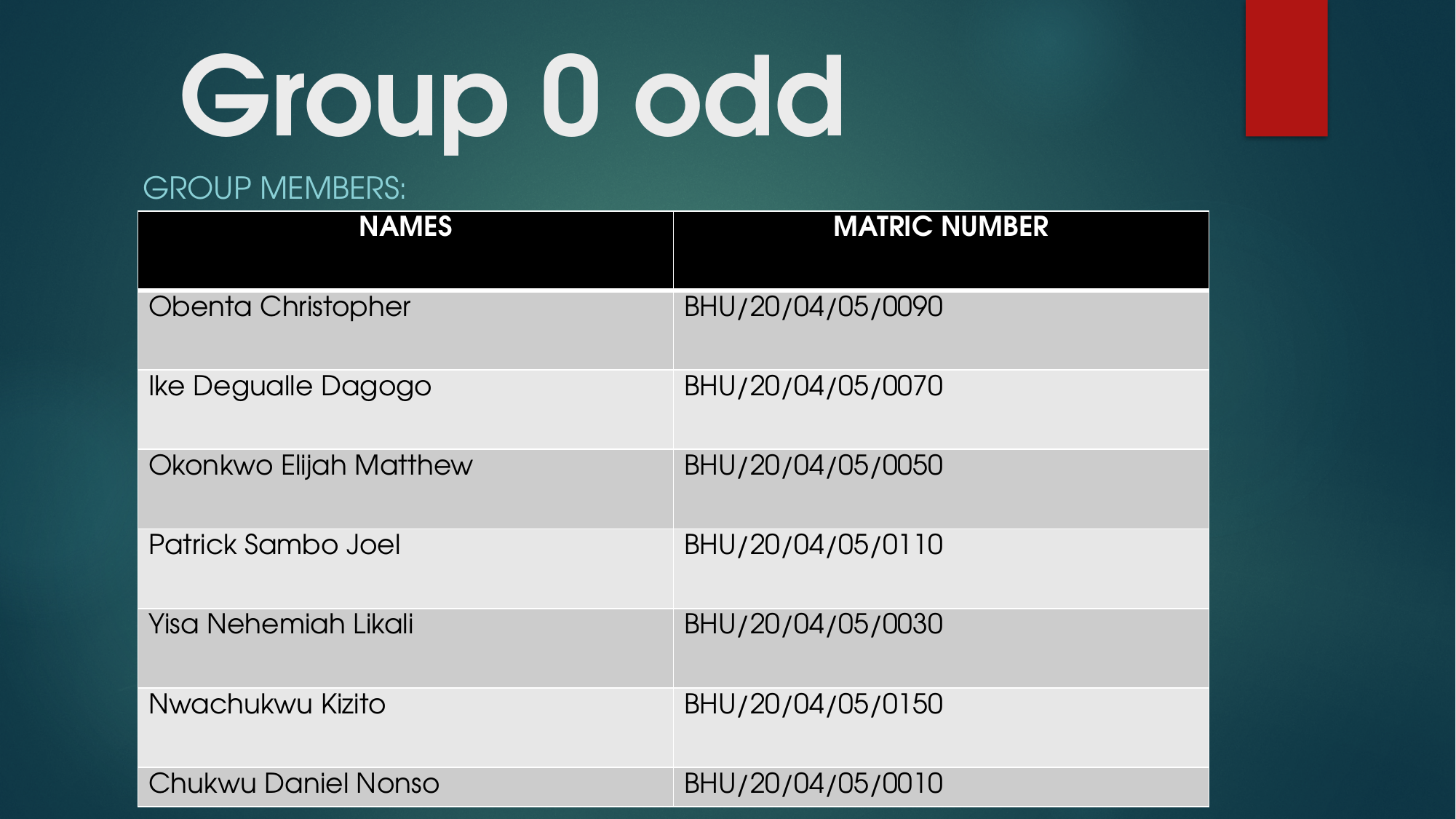

# Group 0 odd
Group members:

| NAMES | MATRIC NUMBER |
| --- | --- |
| Obenta Christopher | BHU/20/04/05/0090 |
| Ike Degualle Dagogo | BHU/20/04/05/0070 |
| Okonkwo Elijah Matthew | BHU/20/04/05/0050 |
| Patrick Sambo Joel | BHU/20/04/05/0110 |
| Yisa Nehemiah Likali | BHU/20/04/05/0030 |
| Nwachukwu Kizito | BHU/20/04/05/0150 |
| Chukwu Daniel Nonso | BHU/20/04/05/0010 |